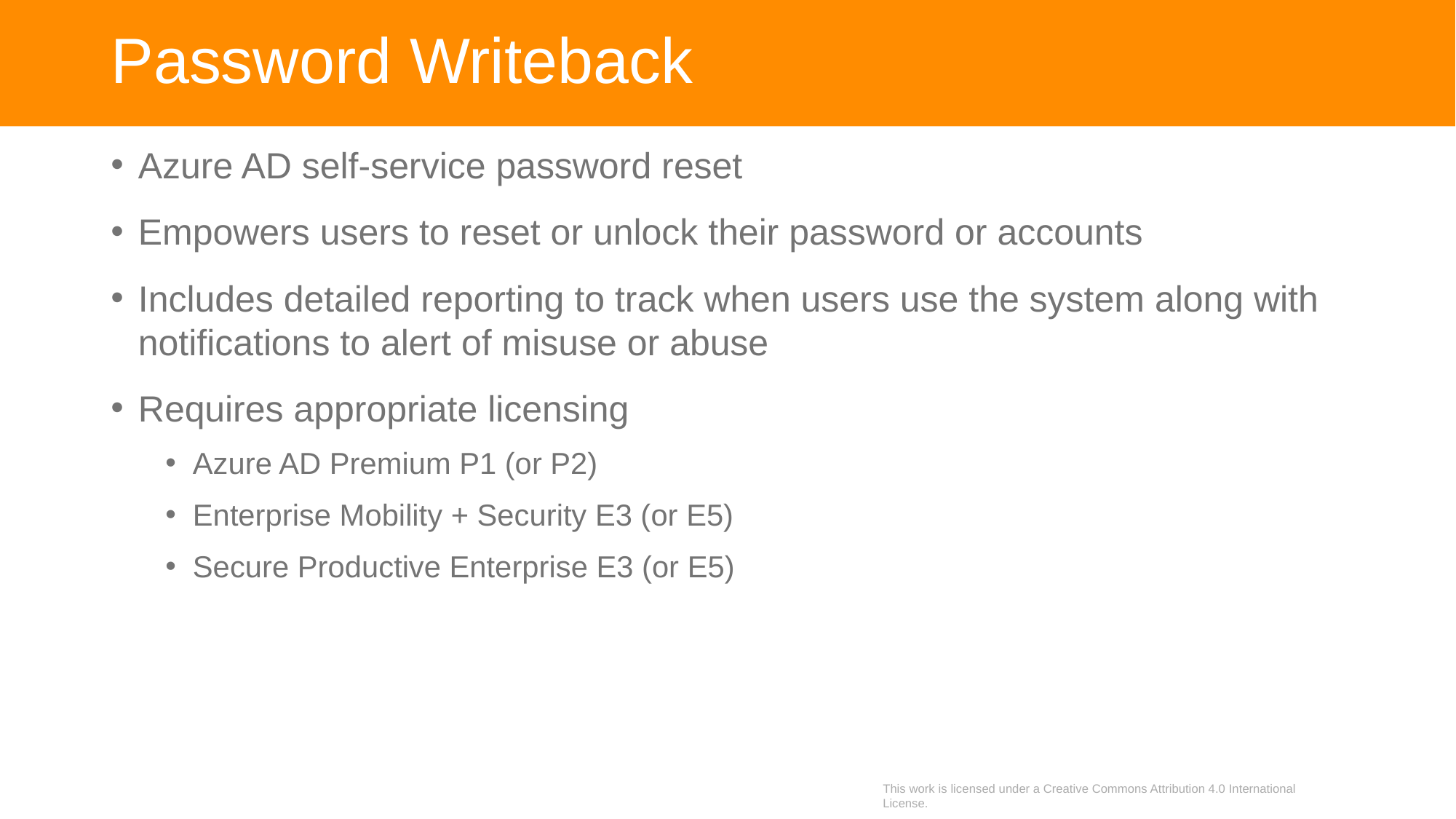

# Password Writeback
Azure AD self-service password reset
Empowers users to reset or unlock their password or accounts
Includes detailed reporting to track when users use the system along with notifications to alert of misuse or abuse
Requires appropriate licensing
Azure AD Premium P1 (or P2)
Enterprise Mobility + Security E3 (or E5)
Secure Productive Enterprise E3 (or E5)